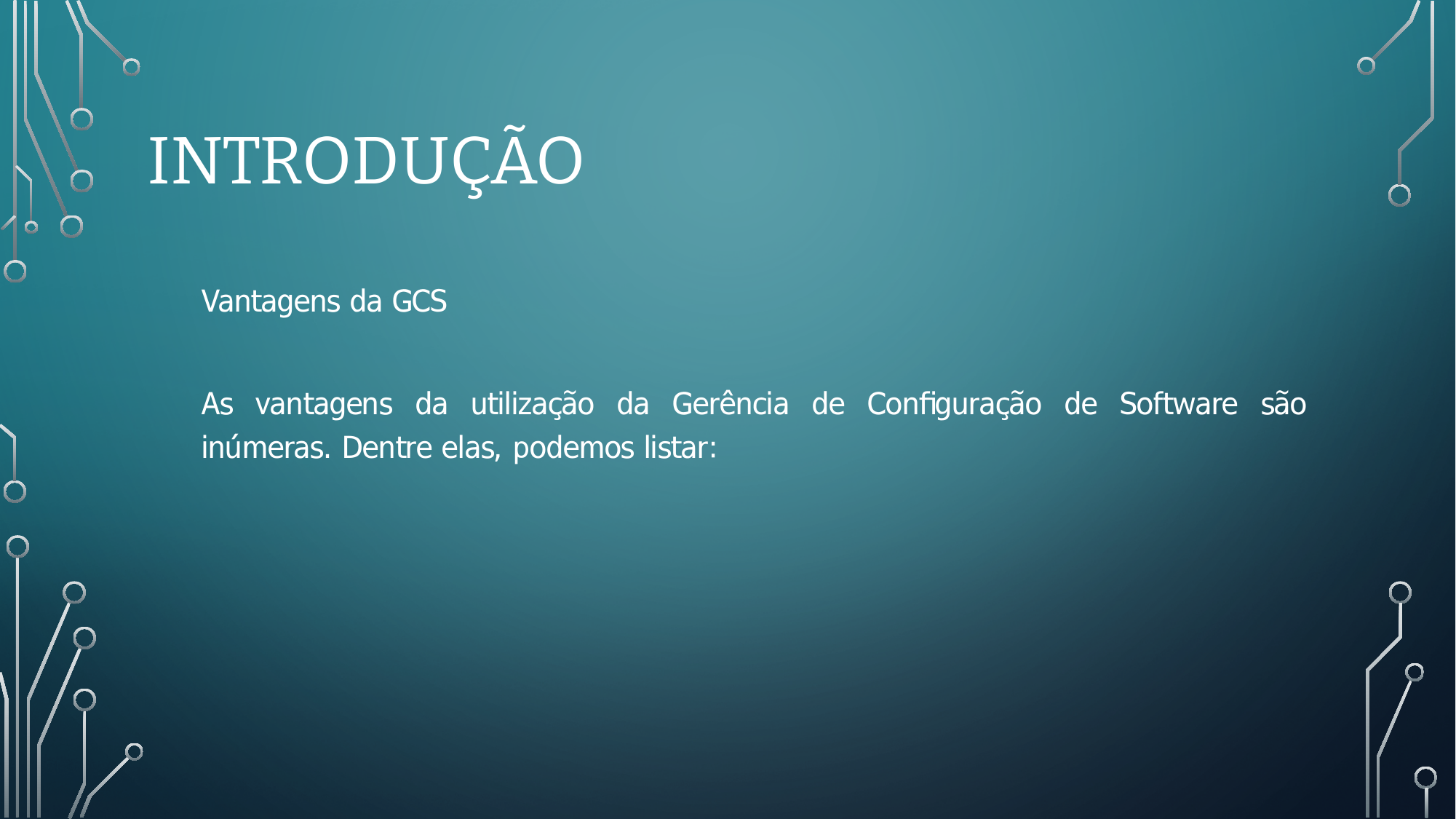

# Introdução
Vantagens da GCS

As vantagens da utilização da Gerência de Configuração de Software são inúmeras. Dentre elas, podemos listar: